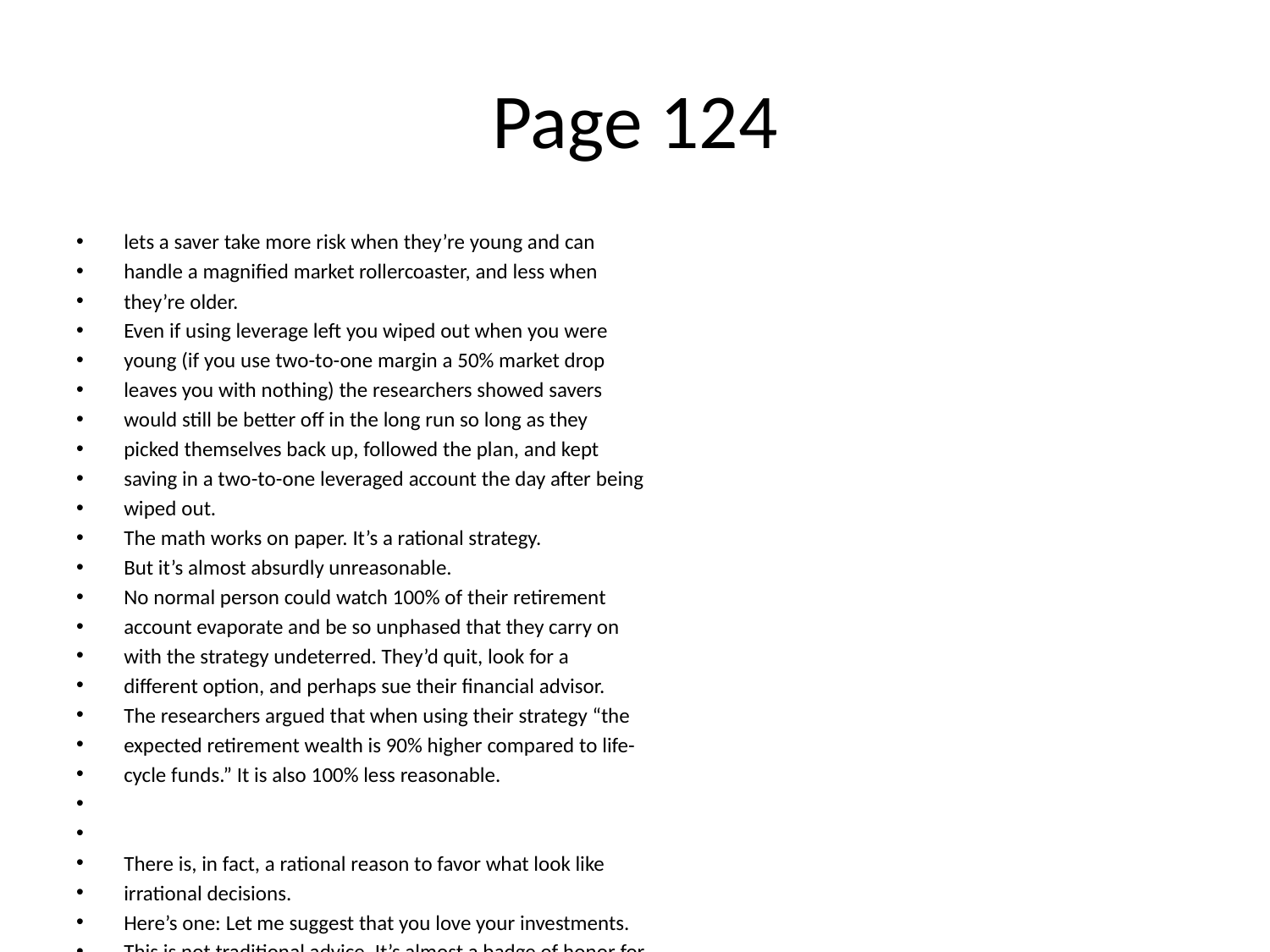

# Page 124
lets a saver take more risk when they’re young and can
handle a magniﬁed market rollercoaster, and less when
they’re older.
Even if using leverage left you wiped out when you were
young (if you use two-to-one margin a 50% market drop
leaves you with nothing) the researchers showed savers
would still be better oﬀ in the long run so long as they
picked themselves back up, followed the plan, and kept
saving in a two-to-one leveraged account the day after being
wiped out.
The math works on paper. It’s a rational strategy.
But it’s almost absurdly unreasonable.
No normal person could watch 100% of their retirement
account evaporate and be so unphased that they carry on
with the strategy undeterred. They’d quit, look for a
diﬀerent option, and perhaps sue their ﬁnancial advisor.
The researchers argued that when using their strategy “the
expected retirement wealth is 90% higher compared to life-
cycle funds.” It is also 100% less reasonable.

There is, in fact, a rational reason to favor what look like
irrational decisions.
Here’s one: Let me suggest that you love your investments.
This is not traditional advice. It’s almost a badge of honor for
investors to claim they’re emotionless about their
investments, because it seems rational.